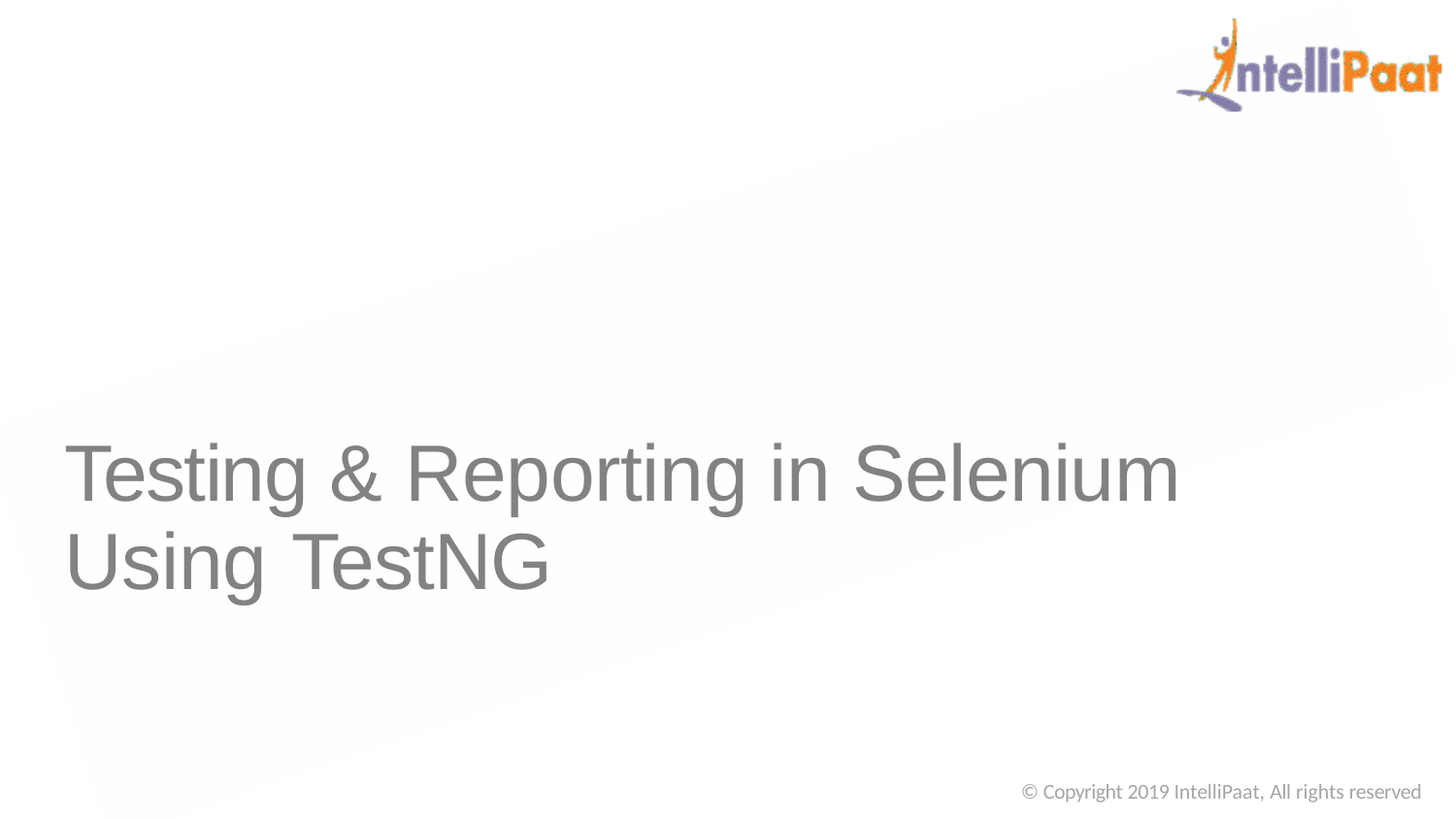

# Testing & Reporting in Selenium  Using TestNG
© Copyright 2019 IntelliPaat, All rights reserved